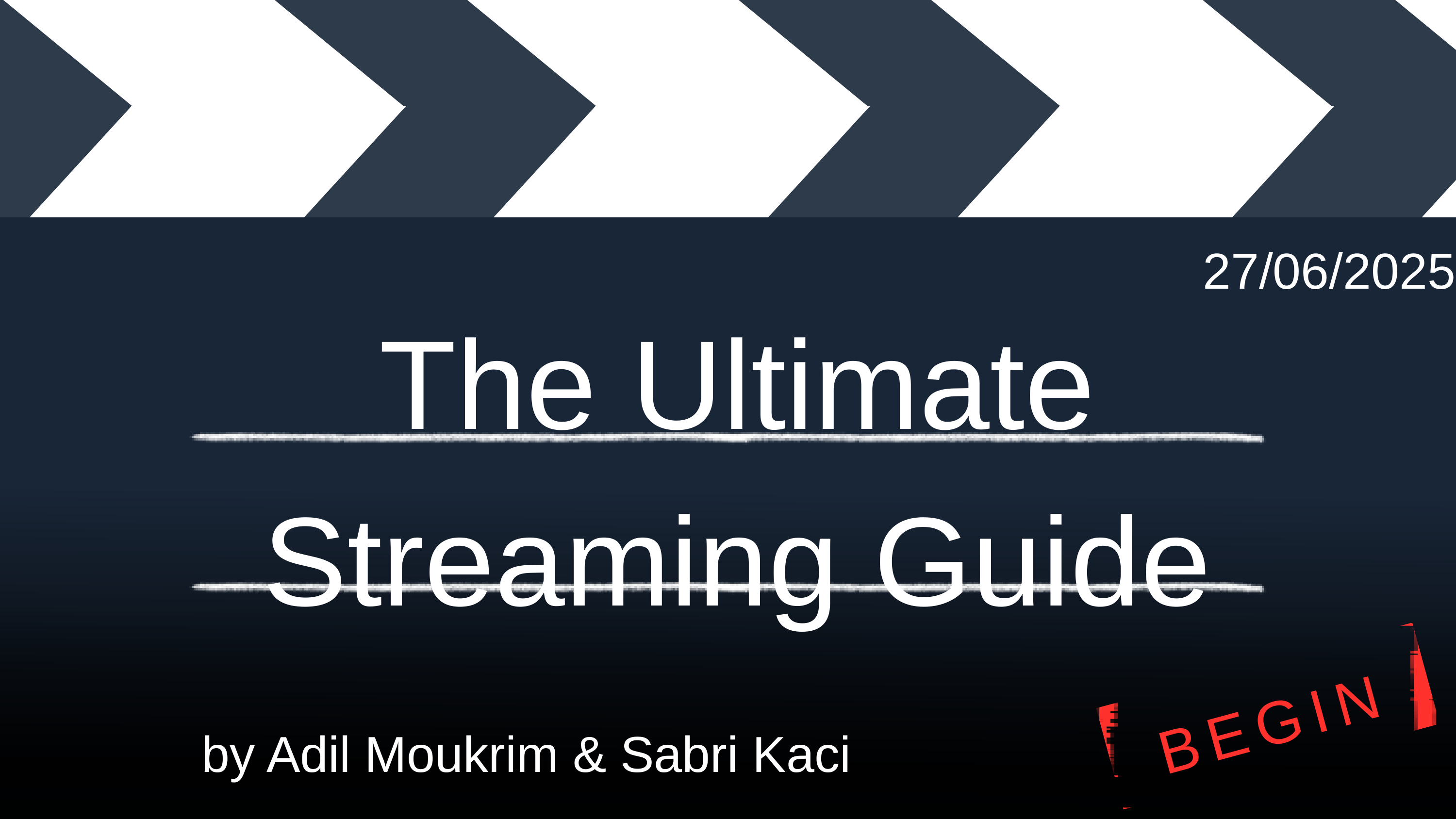

27/06/2025
The Ultimate Streaming Guide

BEGIN
by Adil Moukrim & Sabri Kaci